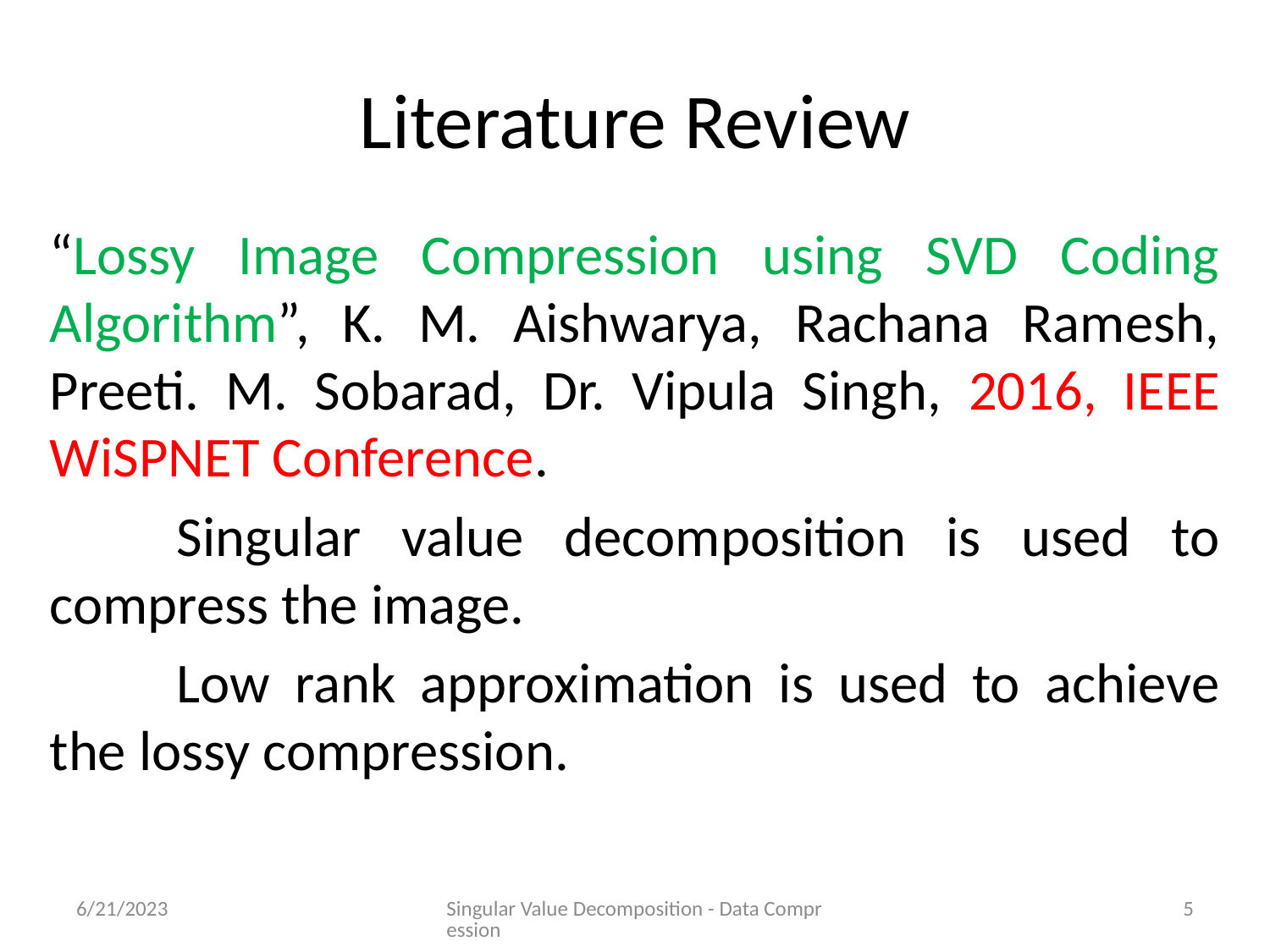

# Literature Review
“Lossy Image Compression using SVD Coding Algorithm”, K. M. Aishwarya, Rachana Ramesh, Preeti. M. Sobarad, Dr. Vipula Singh, 2016, IEEE WiSPNET Conference.
	Singular value decomposition is used to compress the image.
	Low rank approximation is used to achieve the lossy compression.
6/21/2023
Singular Value Decomposition - Data Compression
5